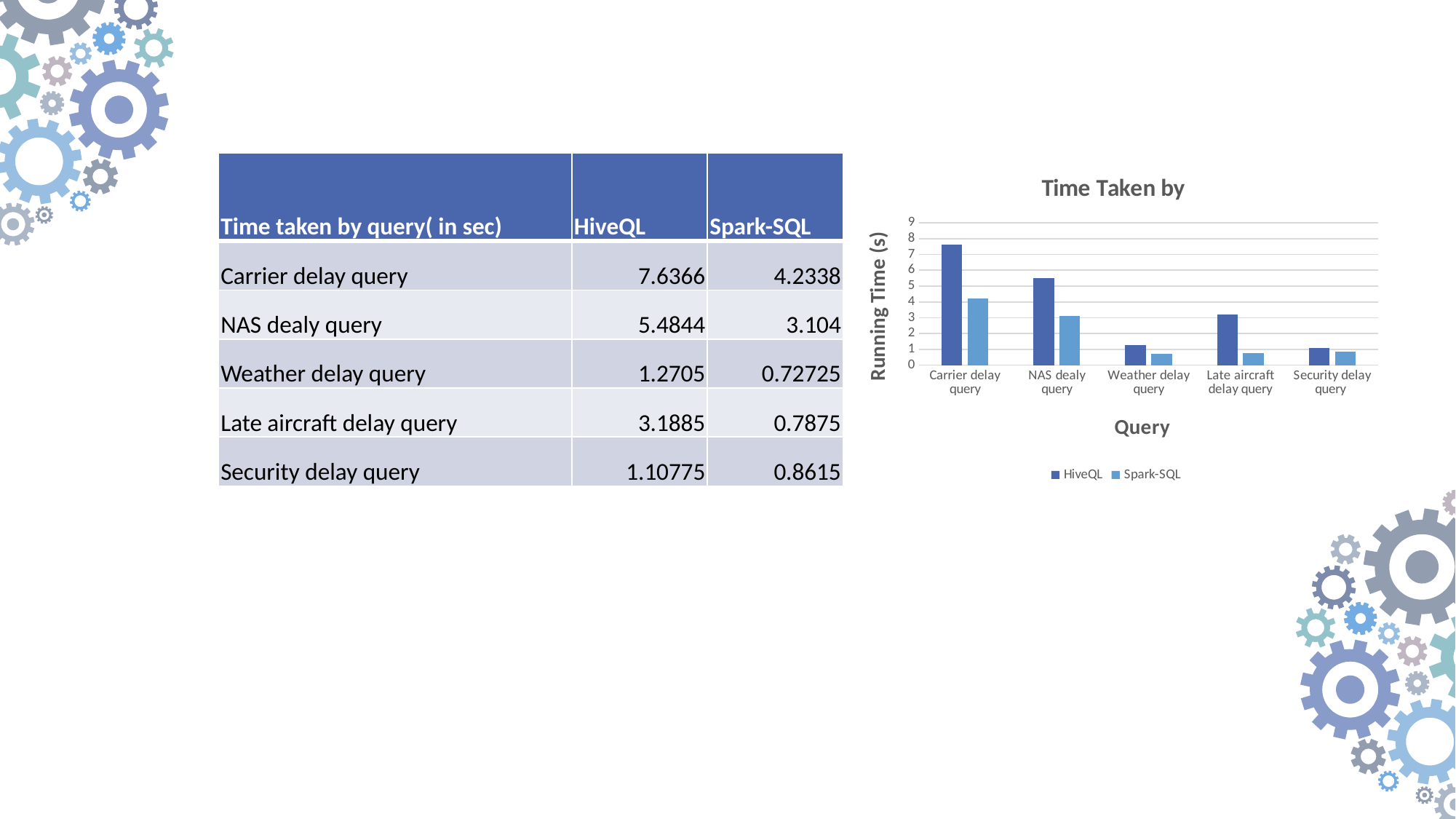

| Time taken by query( in sec) | HiveQL | Spark-SQL |
| --- | --- | --- |
| Carrier delay query | 7.6366 | 4.2338 |
| NAS dealy query | 5.4844 | 3.104 |
| Weather delay query | 1.2705 | 0.72725 |
| Late aircraft delay query | 3.1885 | 0.7875 |
| Security delay query | 1.10775 | 0.8615 |

### Chart: Time Taken by

| Category | HiveQL | Spark-SQL |
|---|---|---|
| Carrier delay query | 7.6366 | 4.2338 |
| NAS dealy query | 5.4844 | 3.104 |
| Weather delay query | 1.2705 | 0.72725 |
| Late aircraft delay query | 3.1885 | 0.7875 |
| Security delay query  | 1.10775 | 0.8615 |